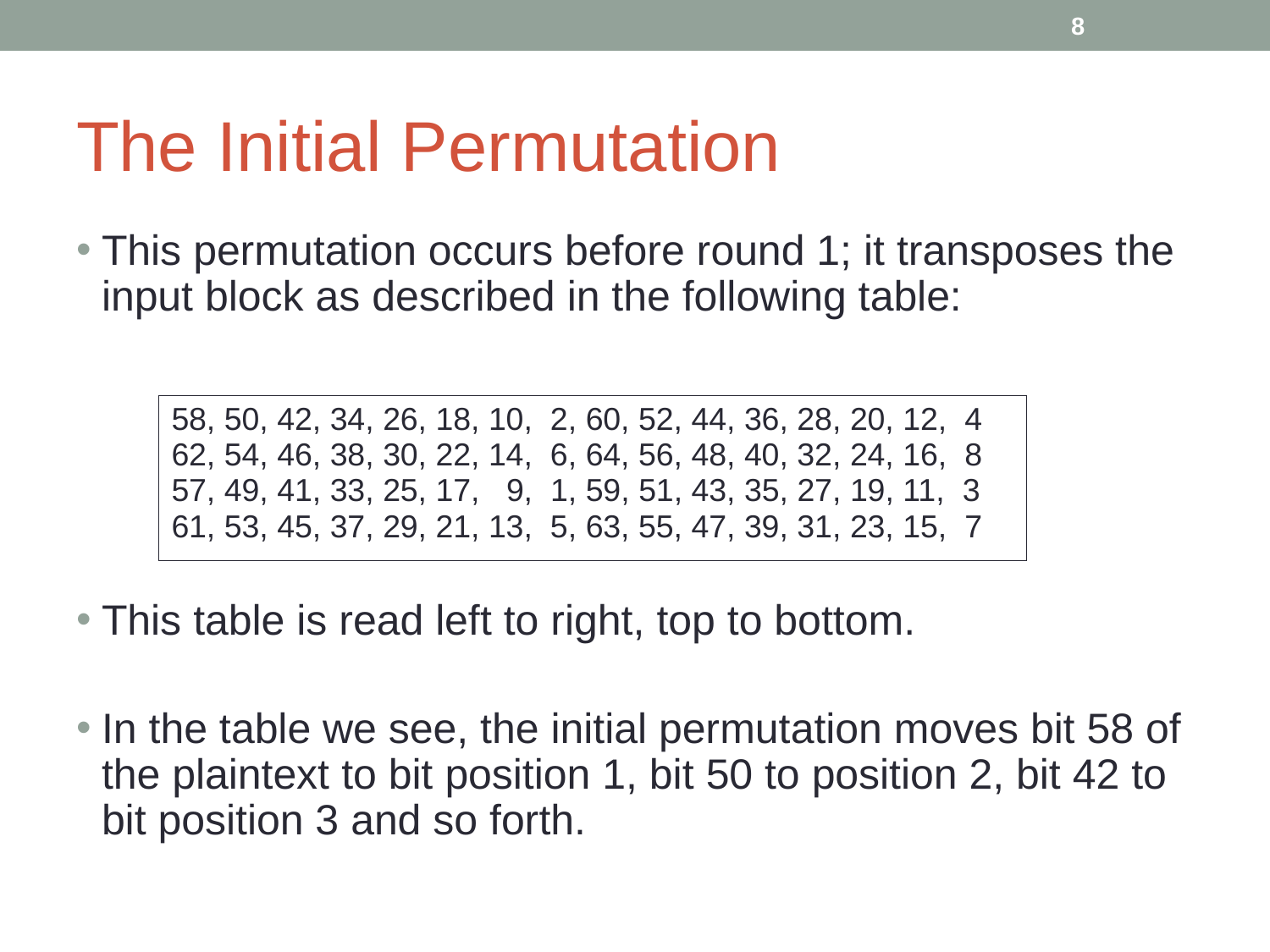

8
# The Initial Permutation
This permutation occurs before round 1; it transposes the input block as described in the following table:

This table is read left to right, top to bottom.

In the table we see, the initial permutation moves bit 58 of the plaintext to bit position 1, bit 50 to position 2, bit 42 to bit position 3 and so forth.

| 58, 50, 42, 34, 26, 18, 10, 2, 60, 52, 44, 36, 28, 20, 12, 4 62, 54, 46, 38, 30, 22, 14, 6, 64, 56, 48, 40, 32, 24, 16, 8 57, 49, 41, 33, 25, 17, 9, 1, 59, 51, 43, 35, 27, 19, 11, 3 61, 53, 45, 37, 29, 21, 13, 5, 63, 55, 47, 39, 31, 23, 15, 7 |
| --- |